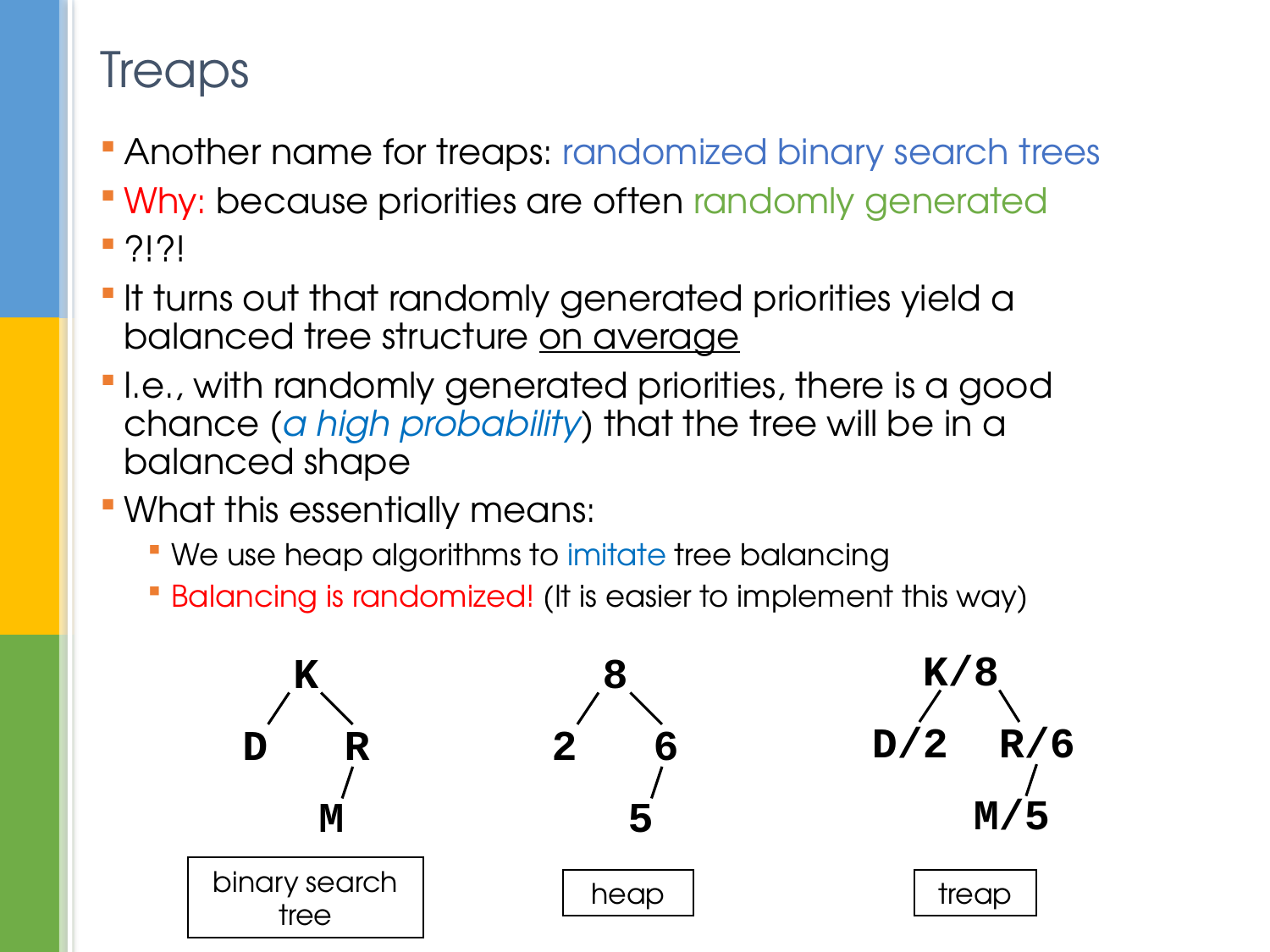

# Treaps
Another name for treaps: randomized binary search trees
Why: because priorities are often randomly generated
?!?!
It turns out that randomly generated priorities yield a balanced tree structure on average
I.e., with randomly generated priorities, there is a good chance (a high probability) that the tree will be in a balanced shape
What this essentially means:
We use heap algorithms to imitate tree balancing
Balancing is randomized! (It is easier to implement this way)

   K/8
 D/2  R/6
     M/5
   K
 D   R
    M
   8
 2   6
    5

binary search tree
heap
treap